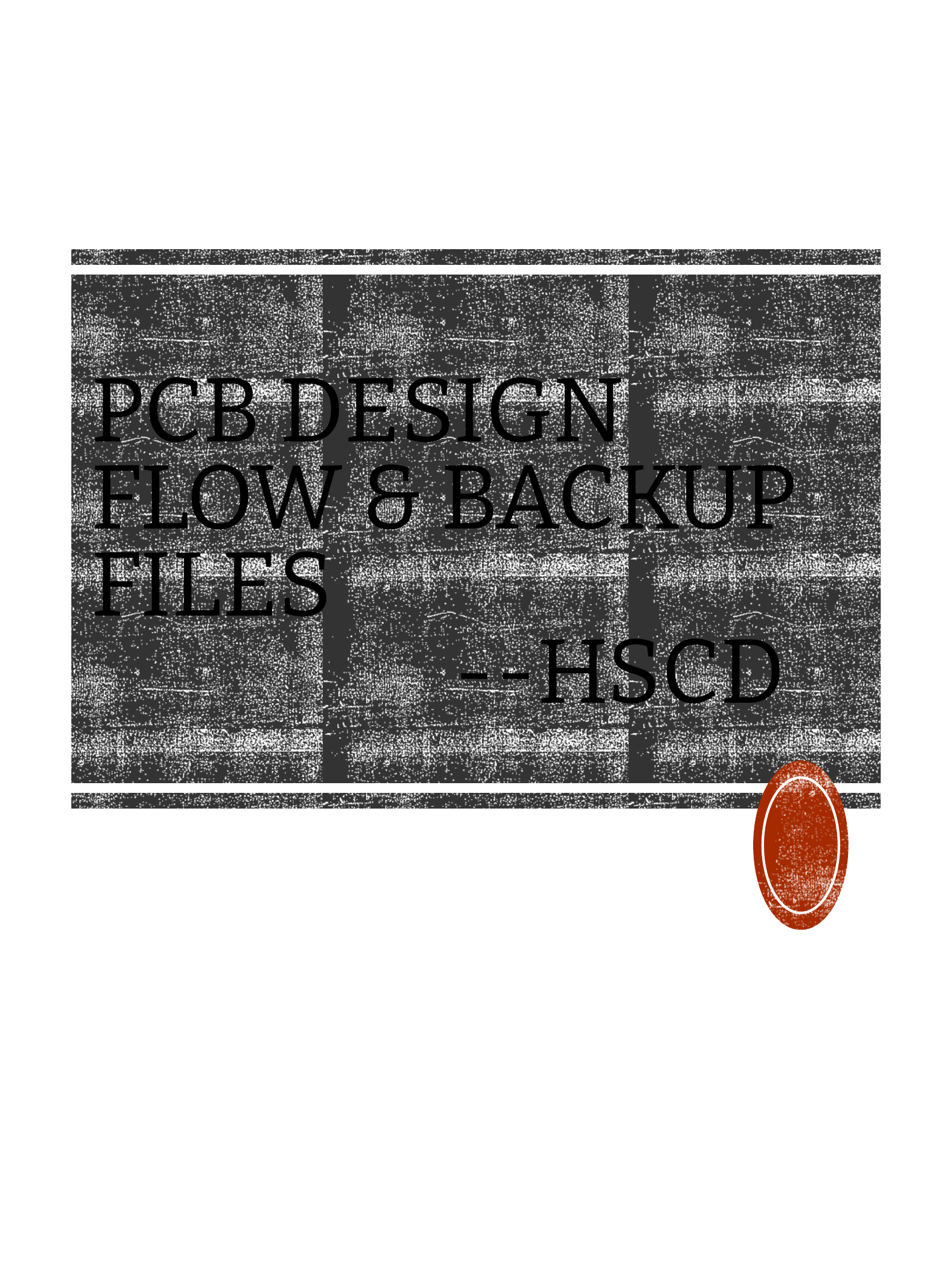

# PCB Design Flow & backup files --HSCD